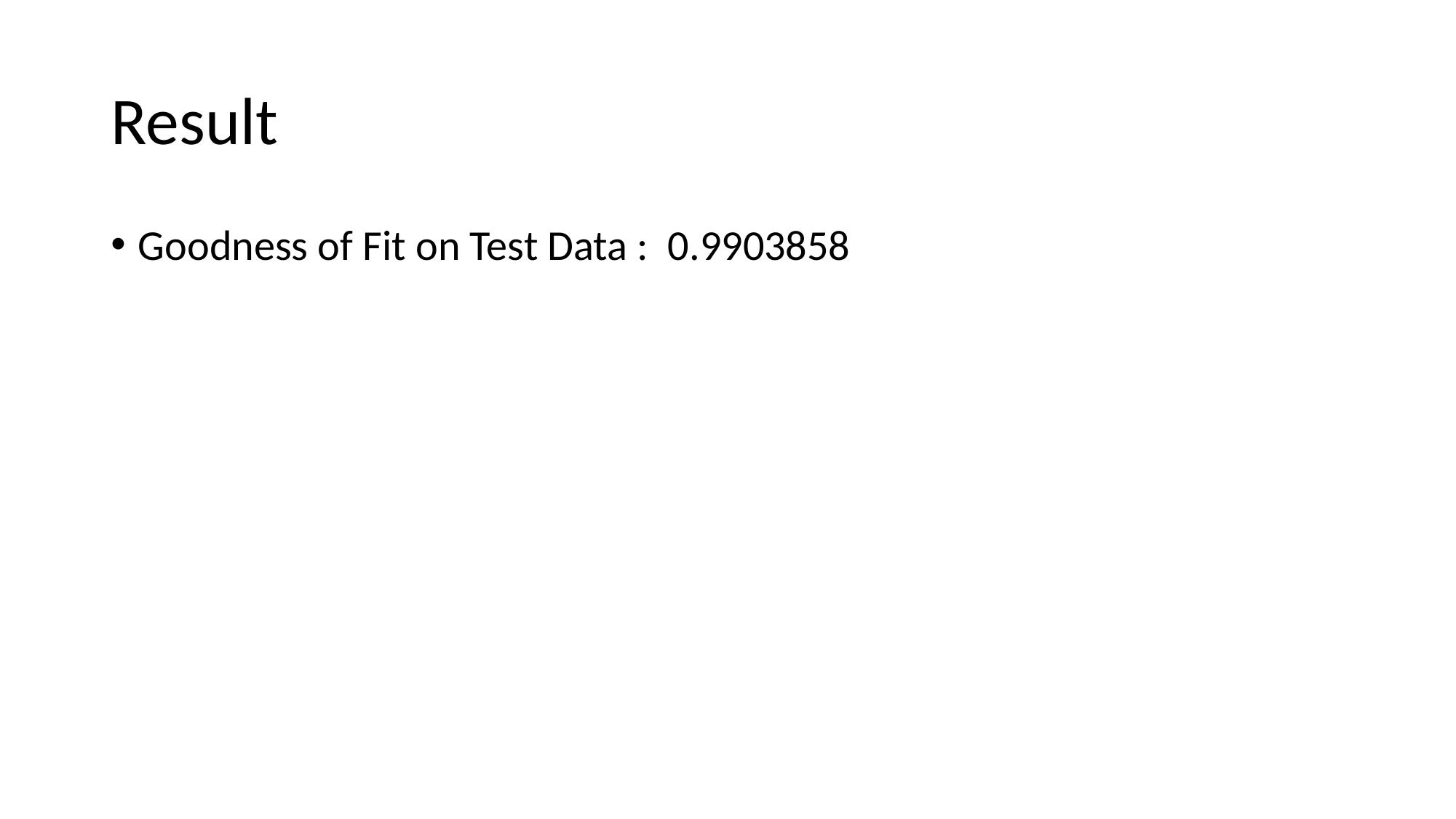

# Result
Goodness of Fit on Test Data :  0.9903858